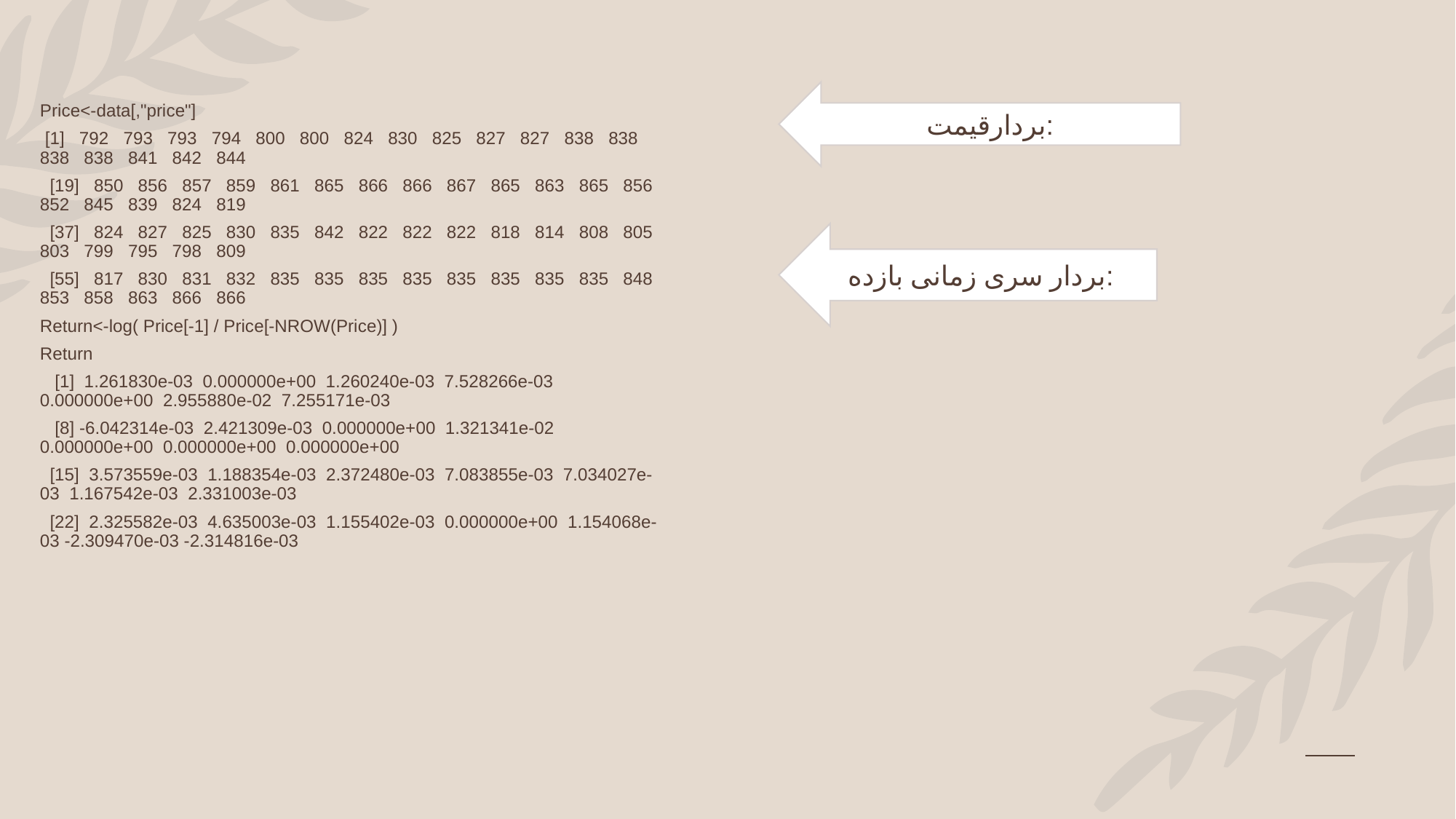

بردارقیمت:
Price<-data[,"price"]
 [1]   792   793   793   794   800   800   824   830   825   827   827   838   838   838   838   841   842   844
  [19]   850   856   857   859   861   865   866   866   867   865   863   865   856   852   845   839   824   819
  [37]   824   827   825   830   835   842   822   822   822   818   814   808   805   803   799   795   798   809
  [55]   817   830   831   832   835   835   835   835   835   835   835   835   848   853   858   863   866   866
Return<-log( Price[-1] / Price[-NROW(Price)] )
Return
   [1]  1.261830e-03  0.000000e+00  1.260240e-03  7.528266e-03  0.000000e+00  2.955880e-02  7.255171e-03
   [8] -6.042314e-03  2.421309e-03  0.000000e+00  1.321341e-02  0.000000e+00  0.000000e+00  0.000000e+00
  [15]  3.573559e-03  1.188354e-03  2.372480e-03  7.083855e-03  7.034027e-03  1.167542e-03  2.331003e-03
  [22]  2.325582e-03  4.635003e-03  1.155402e-03  0.000000e+00  1.154068e-03 -2.309470e-03 -2.314816e-03
بردار سری زمانی بازده: